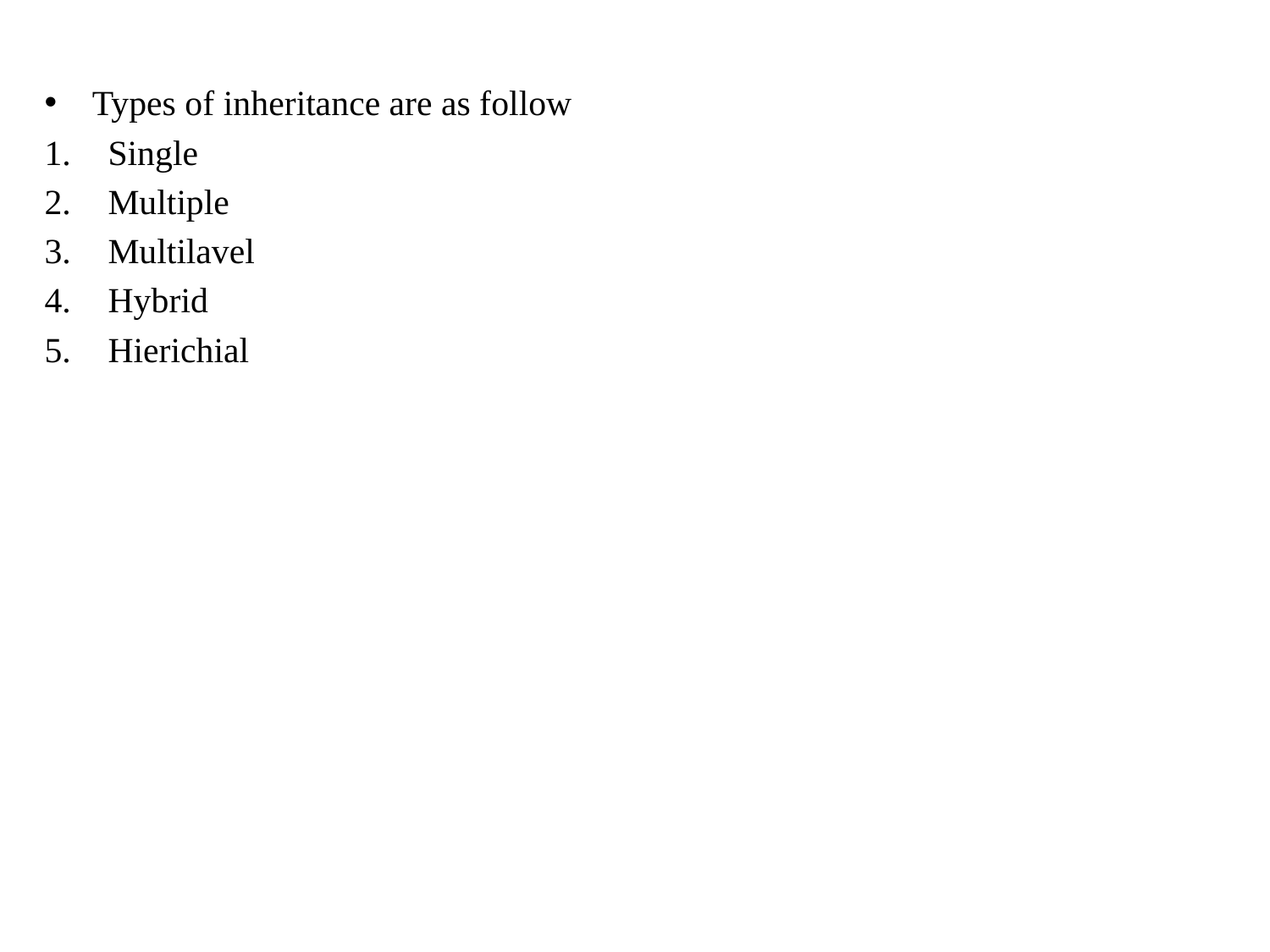

Types of inheritance are as follow
Single
Multiple
Multilavel
Hybrid
Hierichial